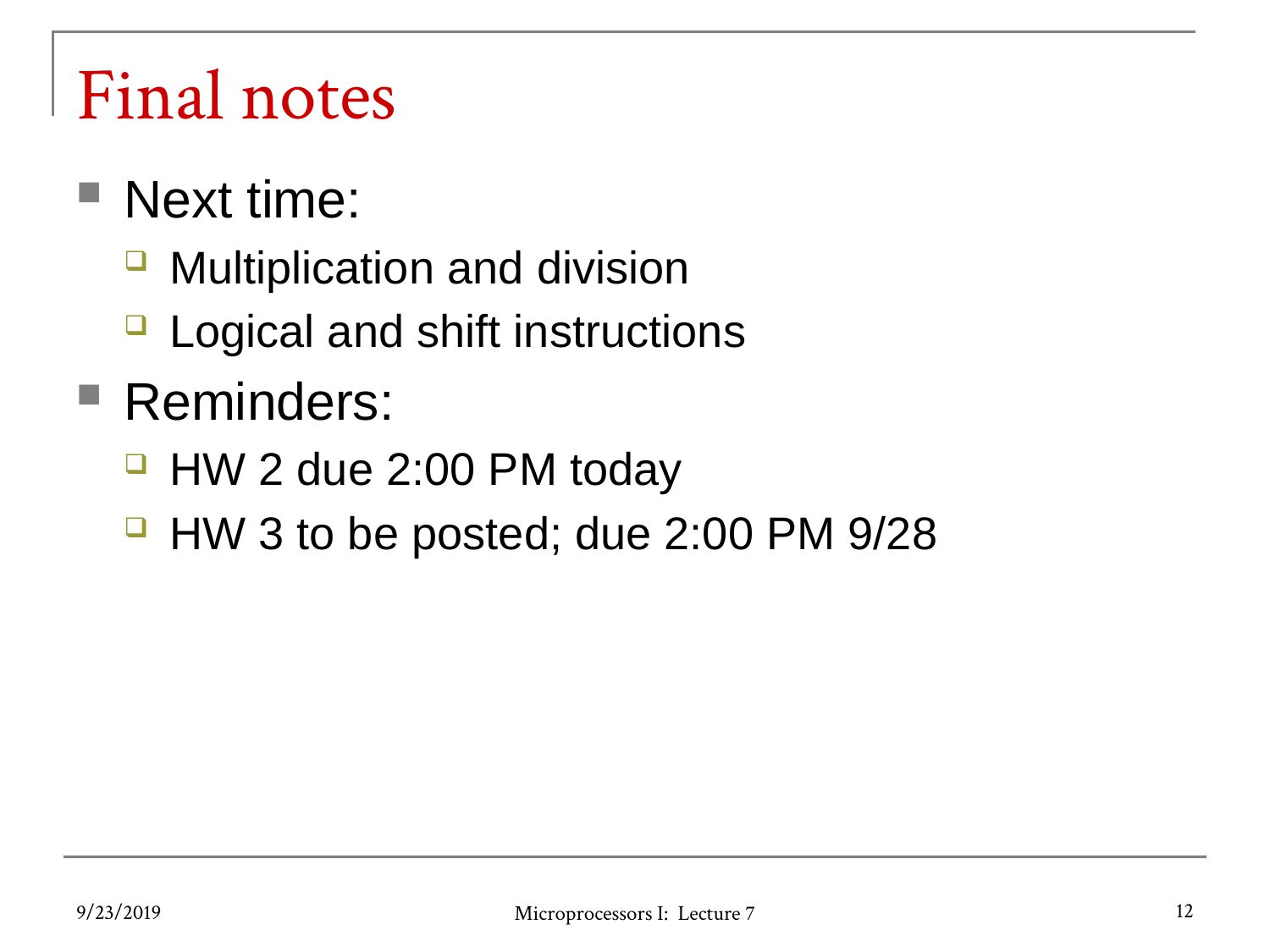

# Final notes
Next time:
Multiplication and division
Logical and shift instructions
Reminders:
HW 2 due 2:00 PM today
HW 3 to be posted; due 2:00 PM 9/28

9/23/2019
12
Microprocessors I:  Lecture 7